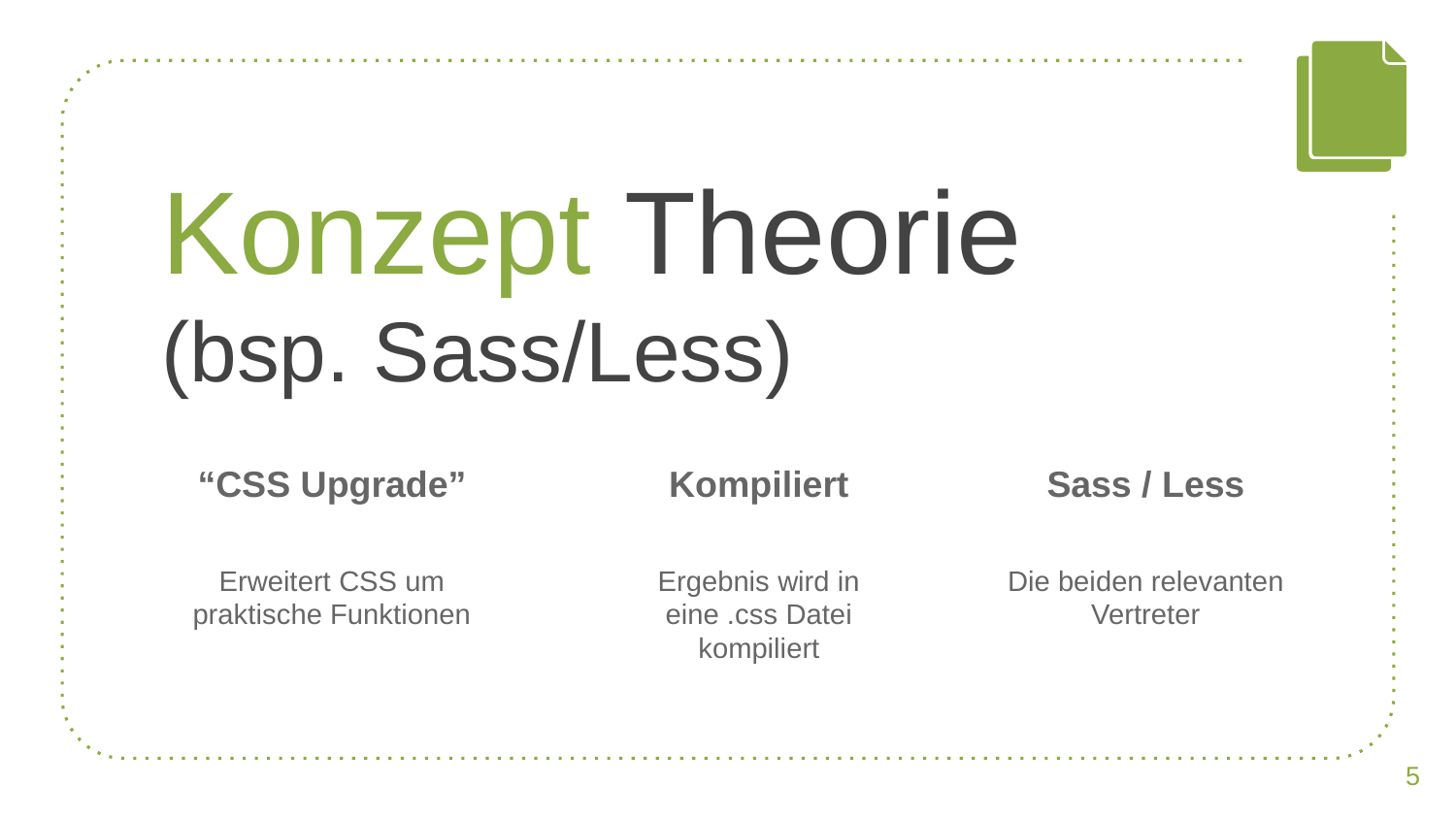

Konzept Theorie
(bsp. Sass/Less)
“CSS Upgrade”

Erweitert CSS um praktische Funktionen
Kompiliert

Ergebnis wird in eine .css Datei kompiliert
Sass / Less

Die beiden relevanten Vertreter
5